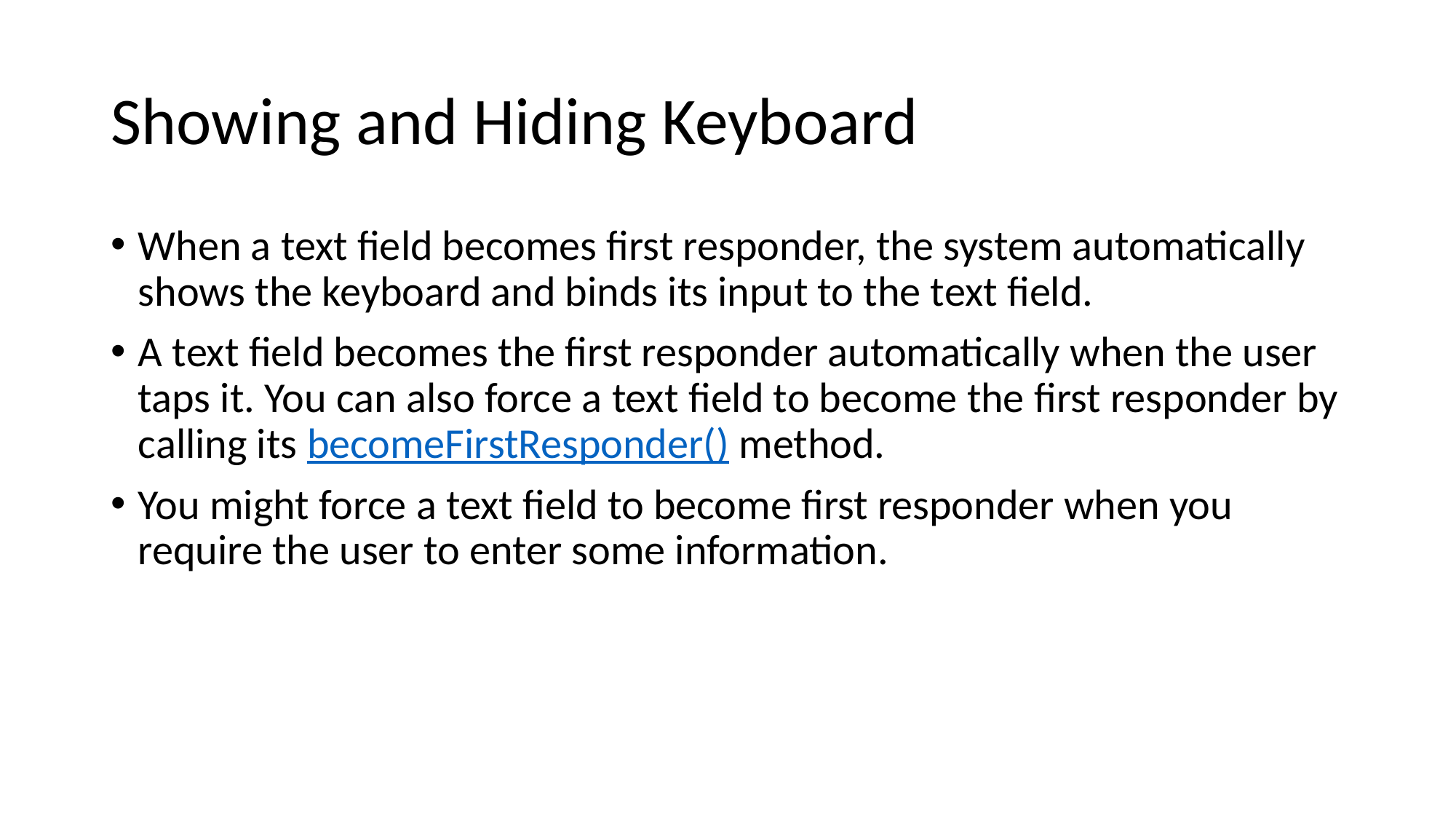

# Showing and Hiding Keyboard
When a text field becomes first responder, the system automatically shows the keyboard and binds its input to the text field.
A text field becomes the first responder automatically when the user taps it. You can also force a text field to become the first responder by calling its becomeFirstResponder() method.
You might force a text field to become first responder when you require the user to enter some information.